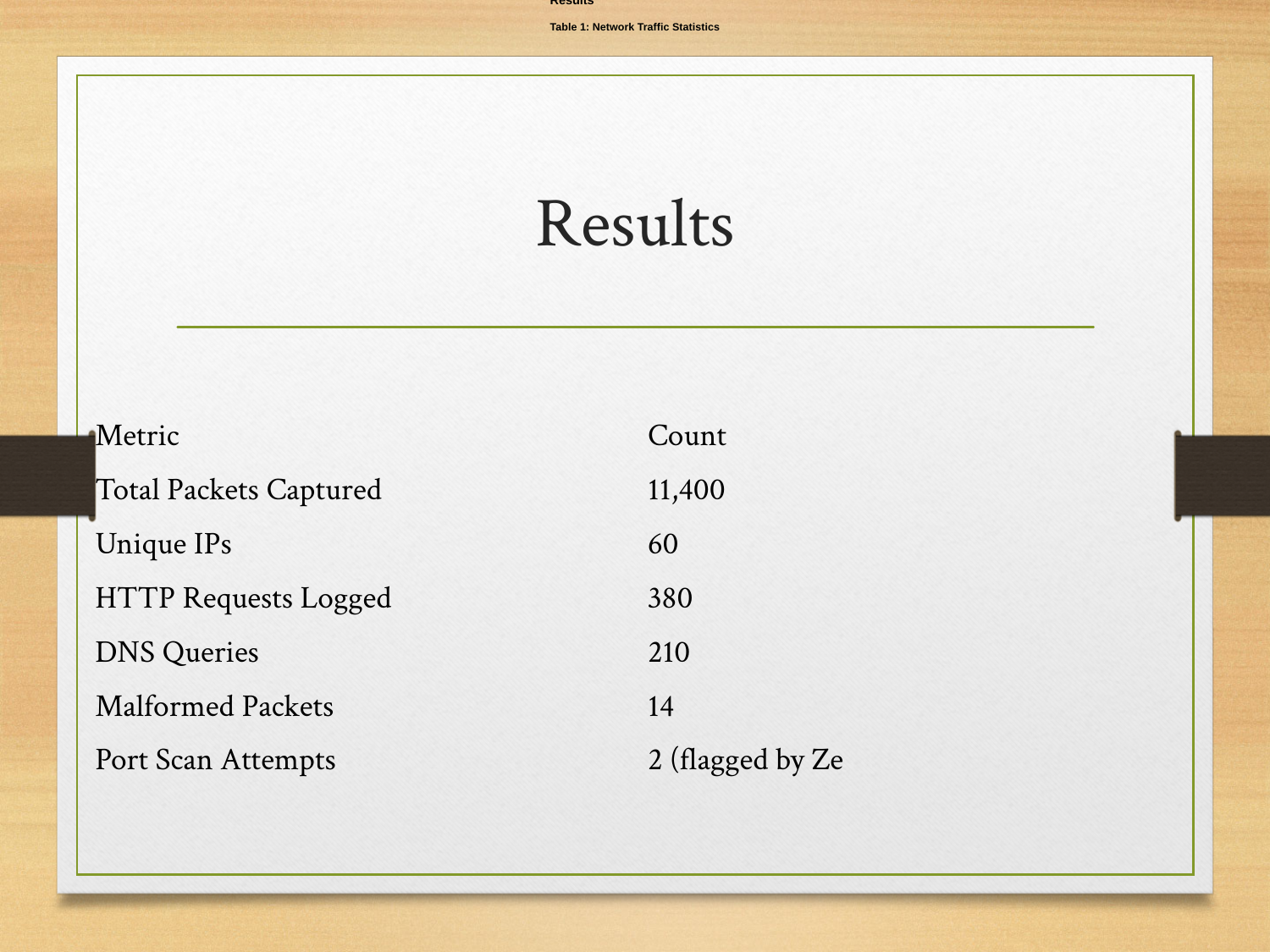

Results

Table 1: Network Traffic Statistics

# Results
| Metric | Count |
| --- | --- |
| Total Packets Captured | 11,400 |
| Unique IPs | 60 |
| HTTP Requests Logged | 380 |
| DNS Queries | 210 |
| Malformed Packets | 14 |
| Port Scan Attempts | 2 (flagged by Ze |